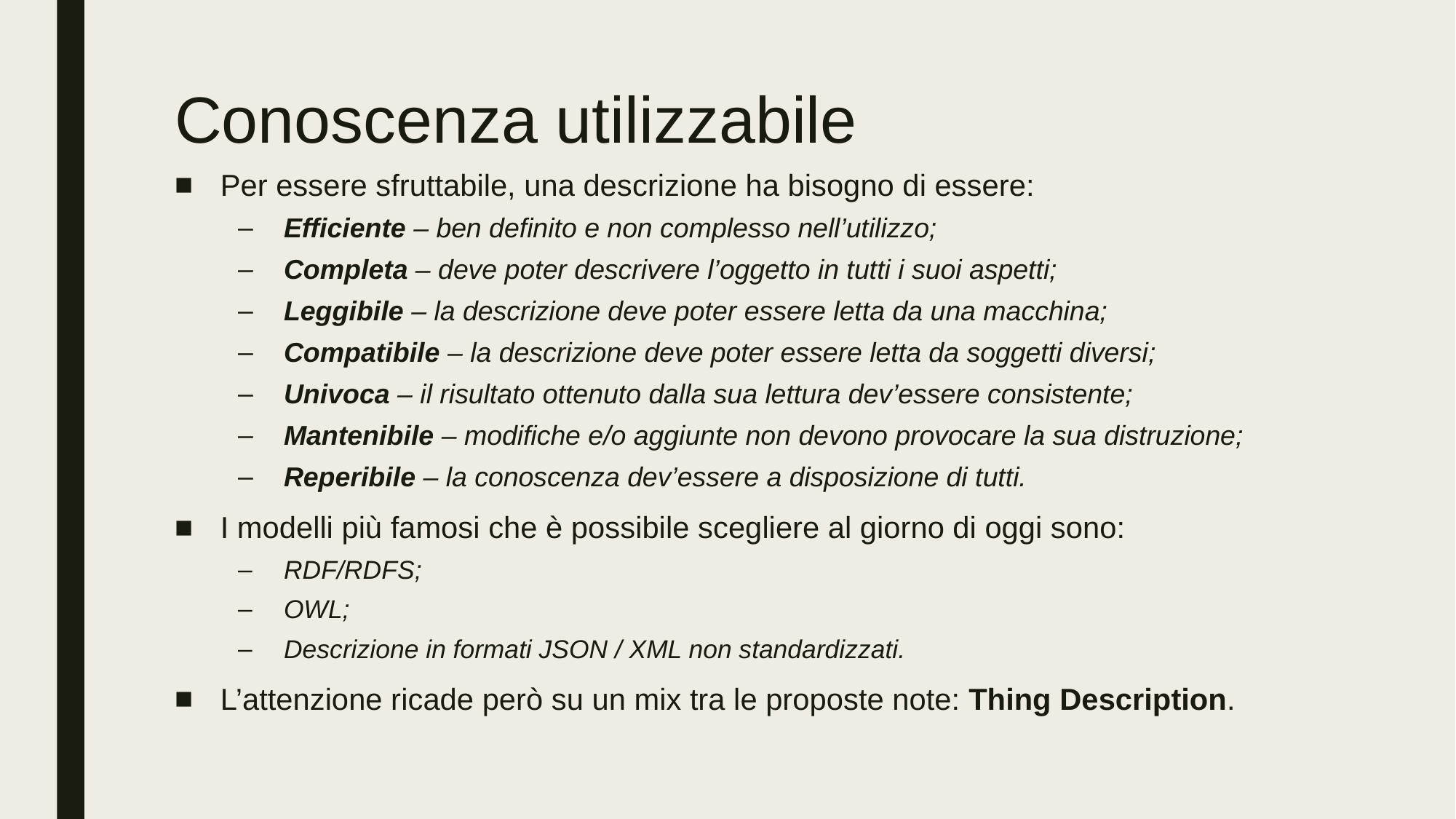

# Conoscenza utilizzabile
Per essere sfruttabile, una descrizione ha bisogno di essere:
Efficiente – ben definito e non complesso nell’utilizzo;
Completa – deve poter descrivere l’oggetto in tutti i suoi aspetti;
Leggibile – la descrizione deve poter essere letta da una macchina;
Compatibile – la descrizione deve poter essere letta da soggetti diversi;
Univoca – il risultato ottenuto dalla sua lettura dev’essere consistente;
Mantenibile – modifiche e/o aggiunte non devono provocare la sua distruzione;
Reperibile – la conoscenza dev’essere a disposizione di tutti.
I modelli più famosi che è possibile scegliere al giorno di oggi sono:
RDF/RDFS;
OWL;
Descrizione in formati JSON / XML non standardizzati.
L’attenzione ricade però su un mix tra le proposte note: Thing Description.